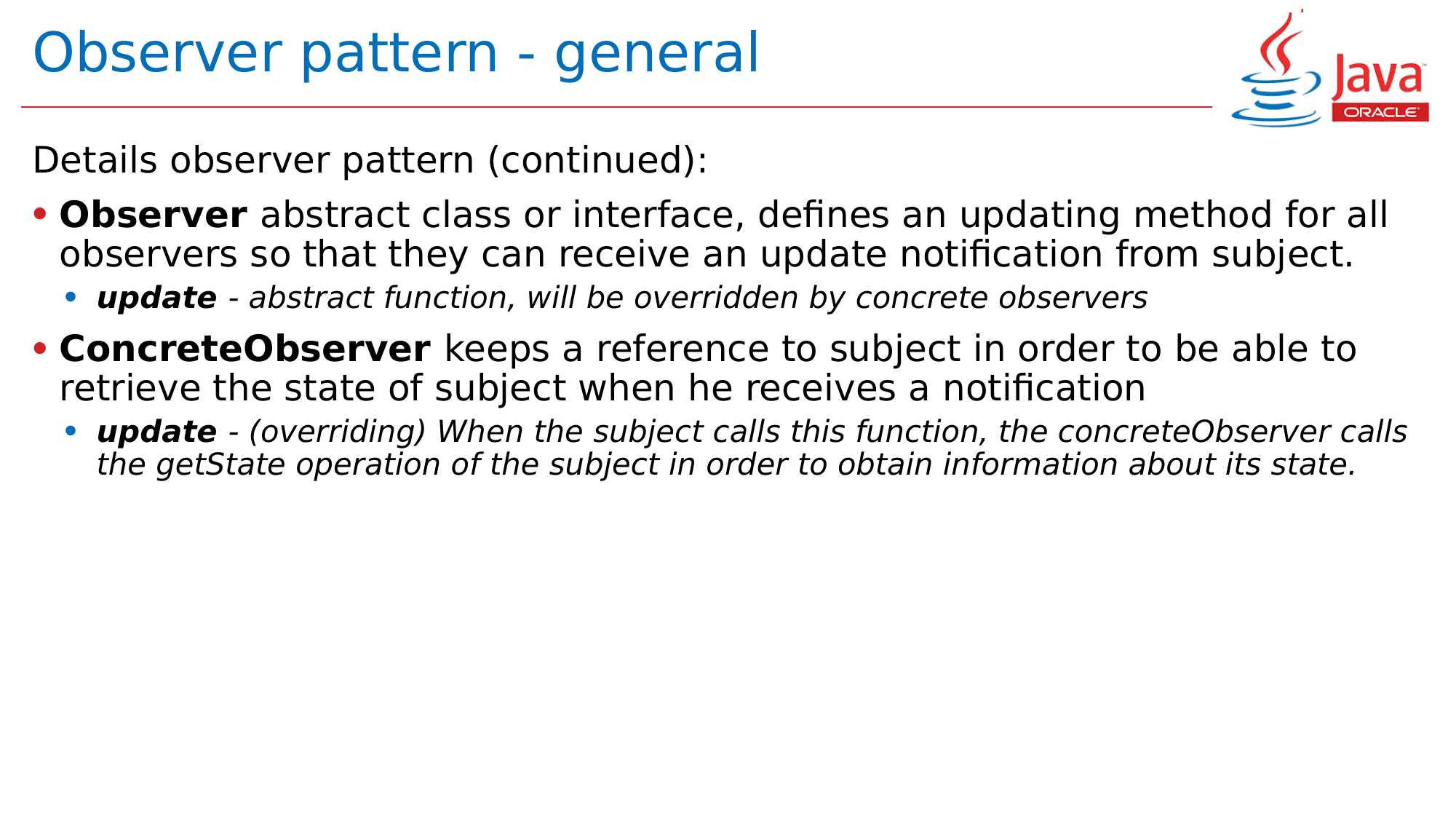

# Observer pattern - general
Details observer pattern (continued):
Observer abstract class or interface, defines an updating method for all observers so that they can receive an update notification from subject.
update - abstract function, will be overridden by concrete observers
ConcreteObserver keeps a reference to subject in order to be able to retrieve the state of subject when he receives a notification
update - (overriding) When the subject calls this function, the concreteObserver calls the getState operation of the subject in order to obtain information about its state.